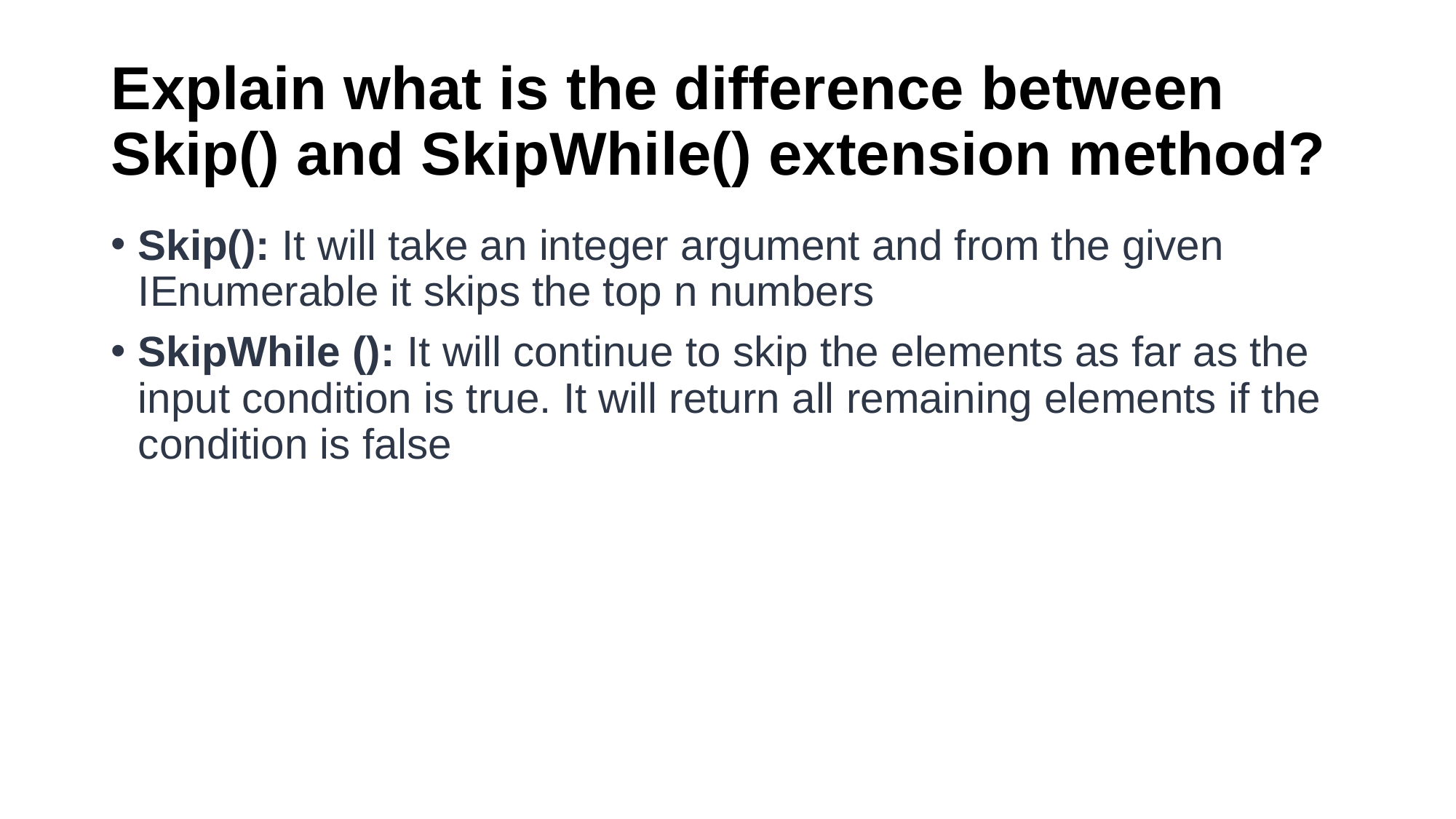

# Explain what is the difference between Skip() and SkipWhile() extension method?
Skip(): It will take an integer argument and from the given IEnumerable it skips the top n numbers
SkipWhile (): It will continue to skip the elements as far as the input condition is true. It will return all remaining elements if the condition is false